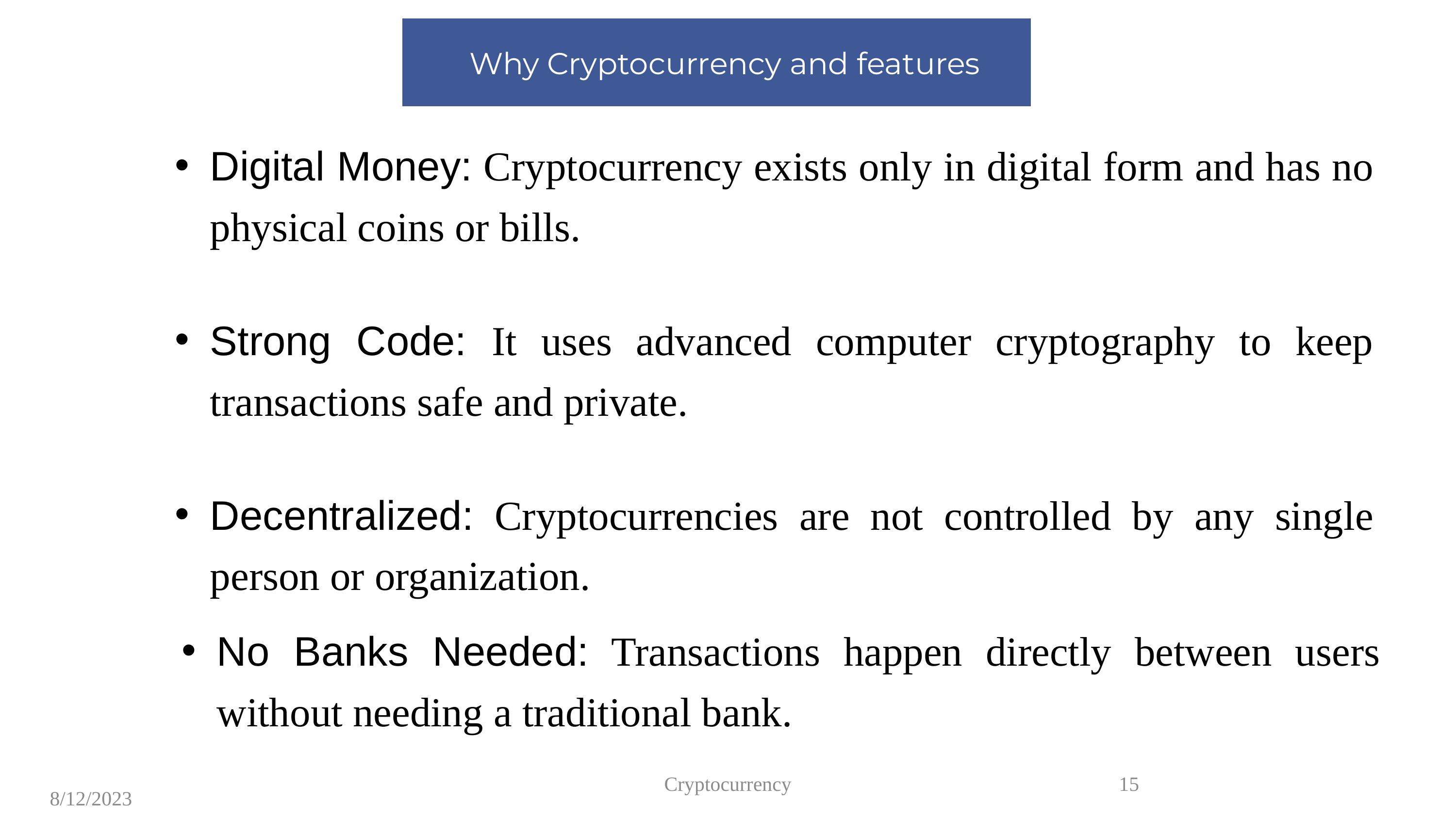

Why Cryptocurrency and features
Digital Money: Cryptocurrency exists only in digital form and has no physical coins or bills.
Strong Code: It uses advanced computer cryptography to keep transactions safe and private.
Decentralized: Cryptocurrencies are not controlled by any single person or organization.
No Banks Needed: Transactions happen directly between users without needing a traditional bank.
Cryptocurrency
15
8/12/2023